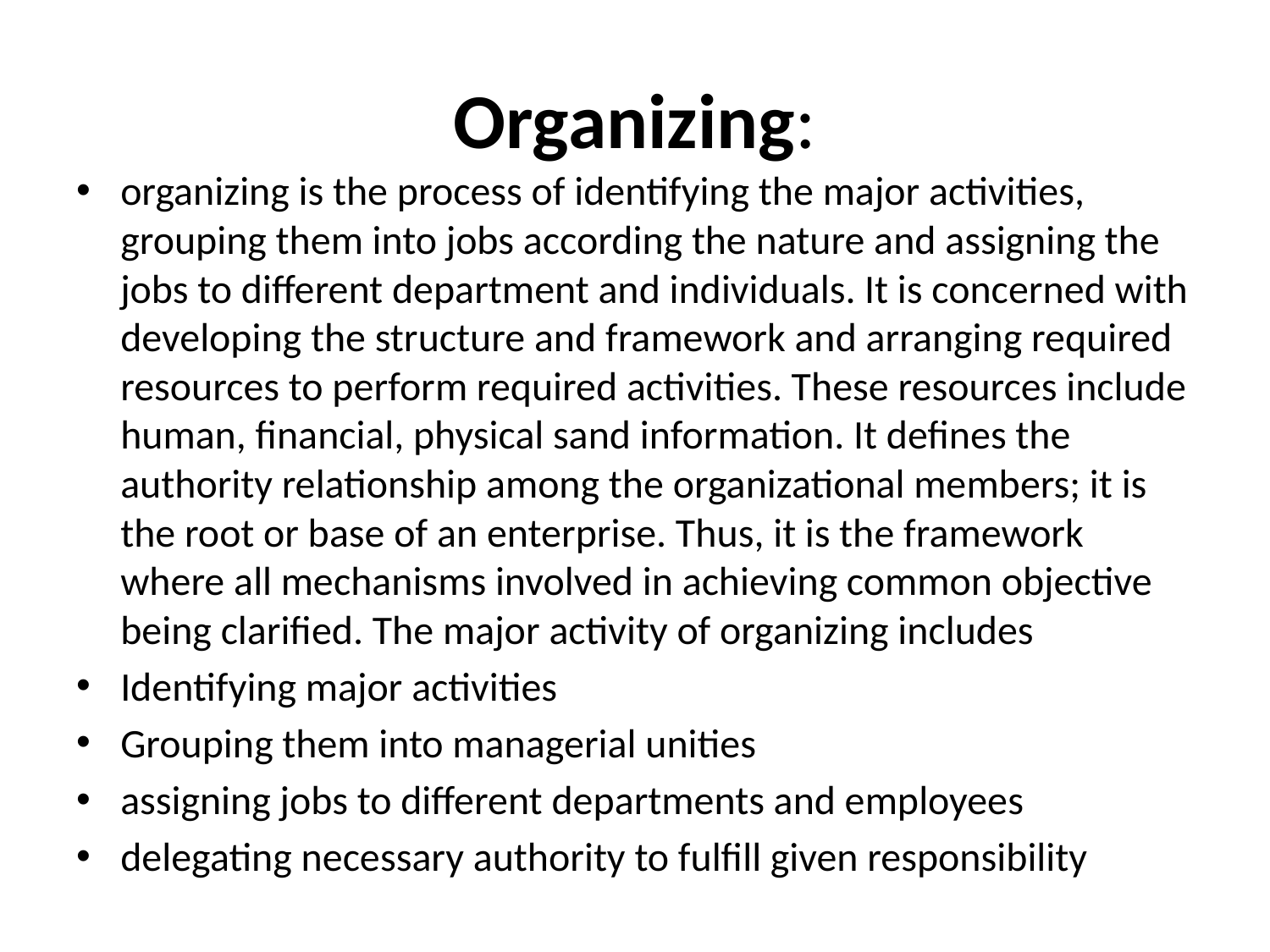

# Organizing:
organizing is the process of identifying the major activities, grouping them into jobs according the nature and assigning the jobs to different department and individuals. It is concerned with developing the structure and framework and arranging required resources to perform required activities. These resources include human, financial, physical sand information. It defines the authority relationship among the organizational members; it is the root or base of an enterprise. Thus, it is the framework where all mechanisms involved in achieving common objective being clarified. The major activity of organizing includes
Identifying major activities
Grouping them into managerial unities
assigning jobs to different departments and employees
delegating necessary authority to fulfill given responsibility